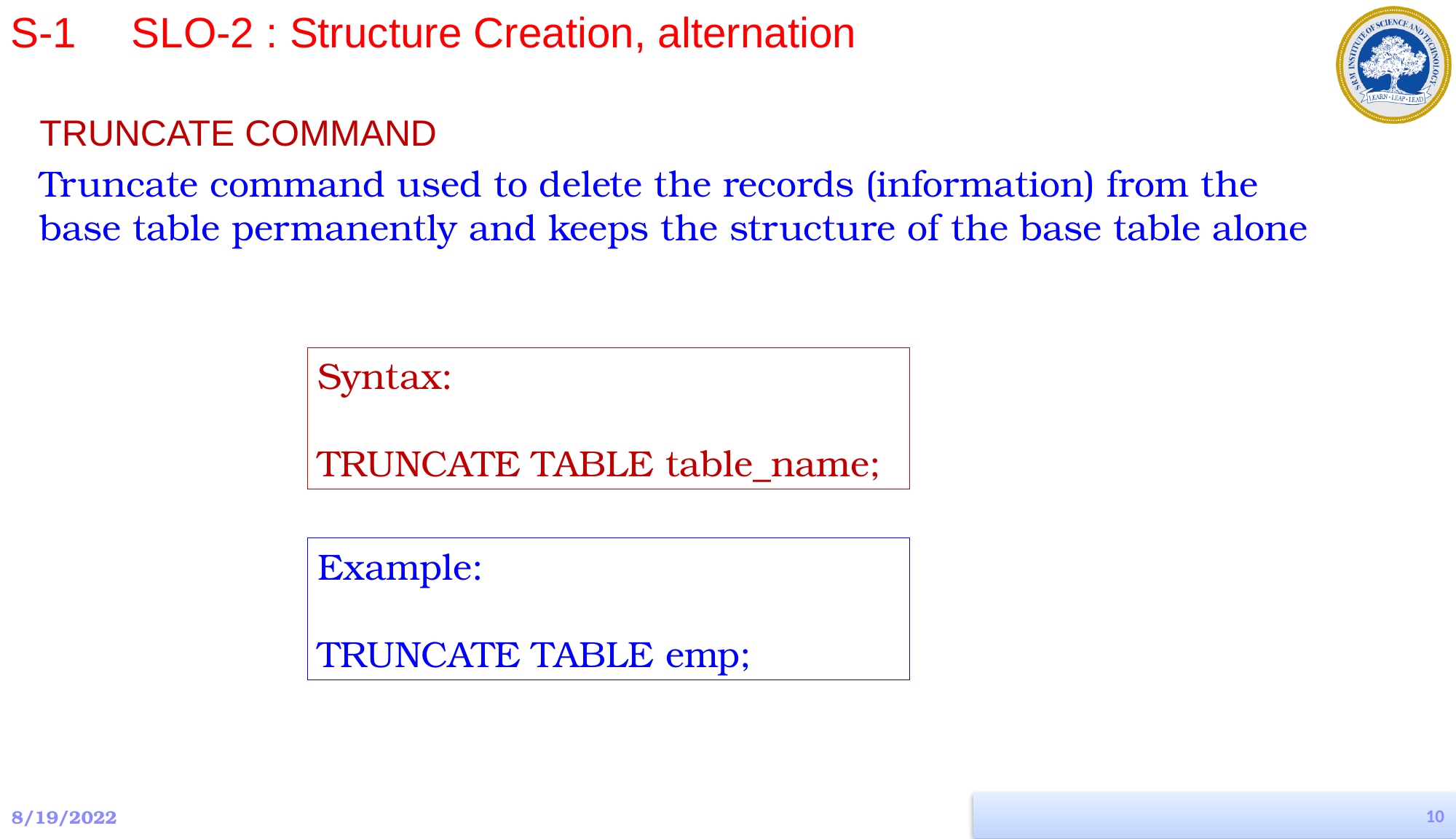

S-1 	 SLO-2 : Structure Creation, alternation
TRUNCATE COMMAND
Truncate command used to delete the records (information) from the base table permanently and keeps the structure of the base table alone
Syntax:

TRUNCATE TABLE table_name;
Example:

TRUNCATE TABLE emp;
10
8/19/2022